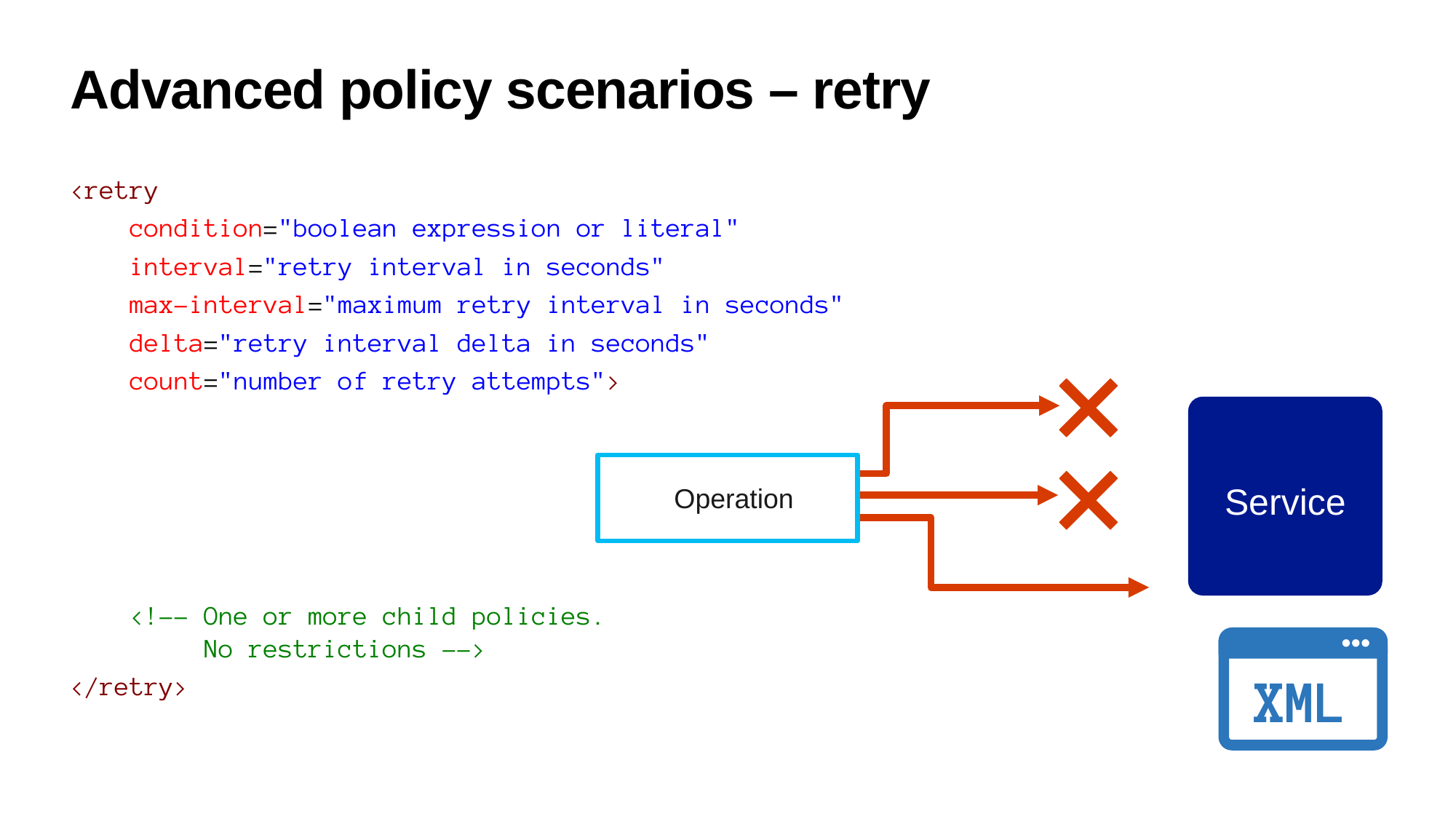

# Advanced policy scenarios – retry
<retry
    condition="boolean expression or literal"
    interval="retry interval in seconds"
    max-interval="maximum retry interval in seconds"
    delta="retry interval delta in seconds"
    count="number of retry attempts">
        
    <!-- One or more child policies.
         No restrictions -->
</retry>

Service

Operation